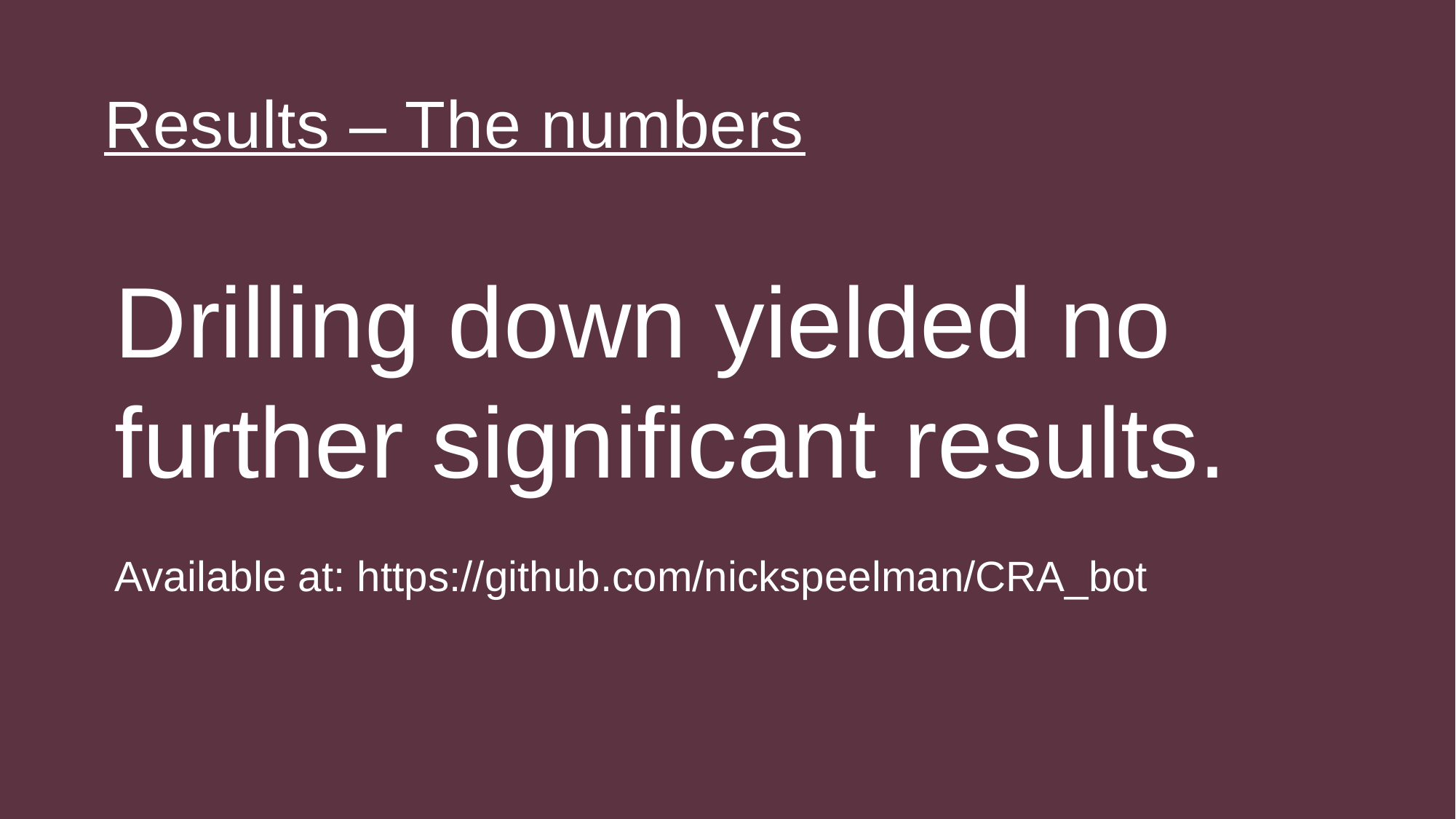

#
Results – The numbers

The Plan:

Drilling down yielded no further significant results.

Available at: https://github.com/nickspeelman/CRA_bot
Create symbols that would cause a breakdown of the system if it is a Chinese Room.
Pass those symbols into the system.
Evaluate the quality of the symbols returned to us.